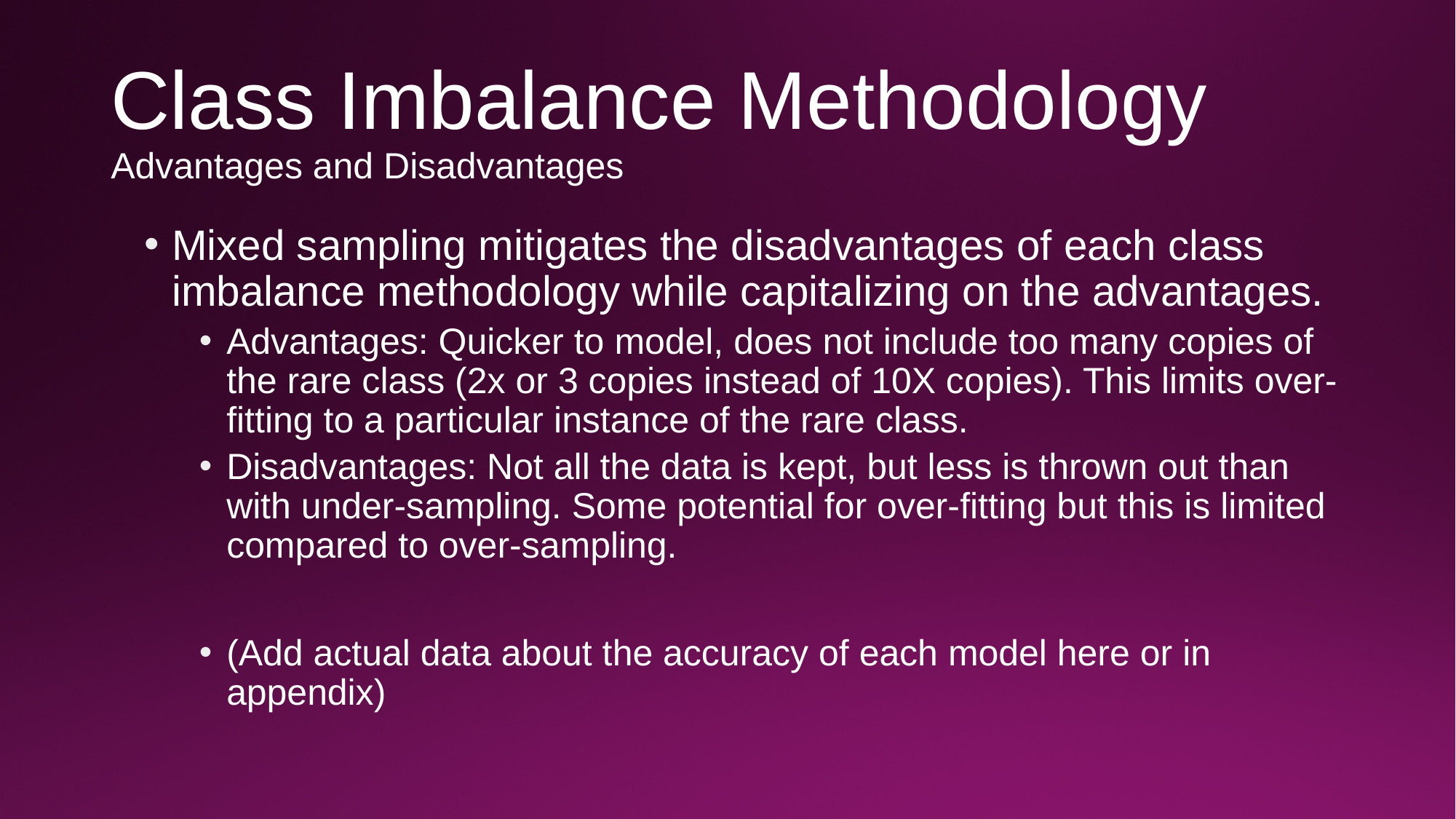

# Class Imbalance Methodology Advantages and Disadvantages
Mixed sampling mitigates the disadvantages of each class imbalance methodology while capitalizing on the advantages.
Advantages: Quicker to model, does not include too many copies of the rare class (2x or 3 copies instead of 10X copies). This limits over-fitting to a particular instance of the rare class.
Disadvantages: Not all the data is kept, but less is thrown out than with under-sampling. Some potential for over-fitting but this is limited compared to over-sampling.

(Add actual data about the accuracy of each model here or in appendix)